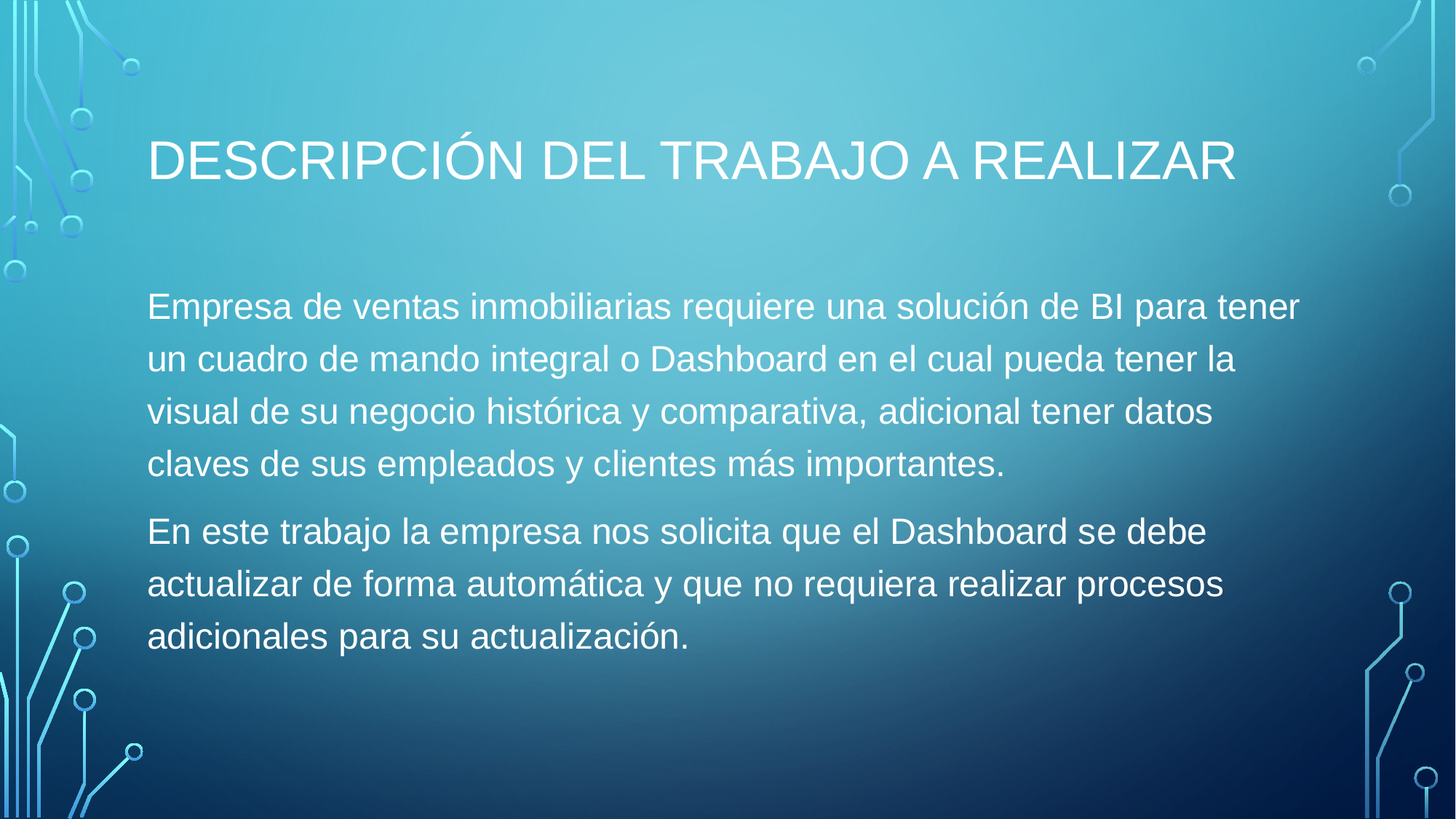

# Descripción del trabajo a realizar
Empresa de ventas inmobiliarias requiere una solución de BI para tener un cuadro de mando integral o Dashboard en el cual pueda tener la visual de su negocio histórica y comparativa, adicional tener datos claves de sus empleados y clientes más importantes.
En este trabajo la empresa nos solicita que el Dashboard se debe actualizar de forma automática y que no requiera realizar procesos adicionales para su actualización.